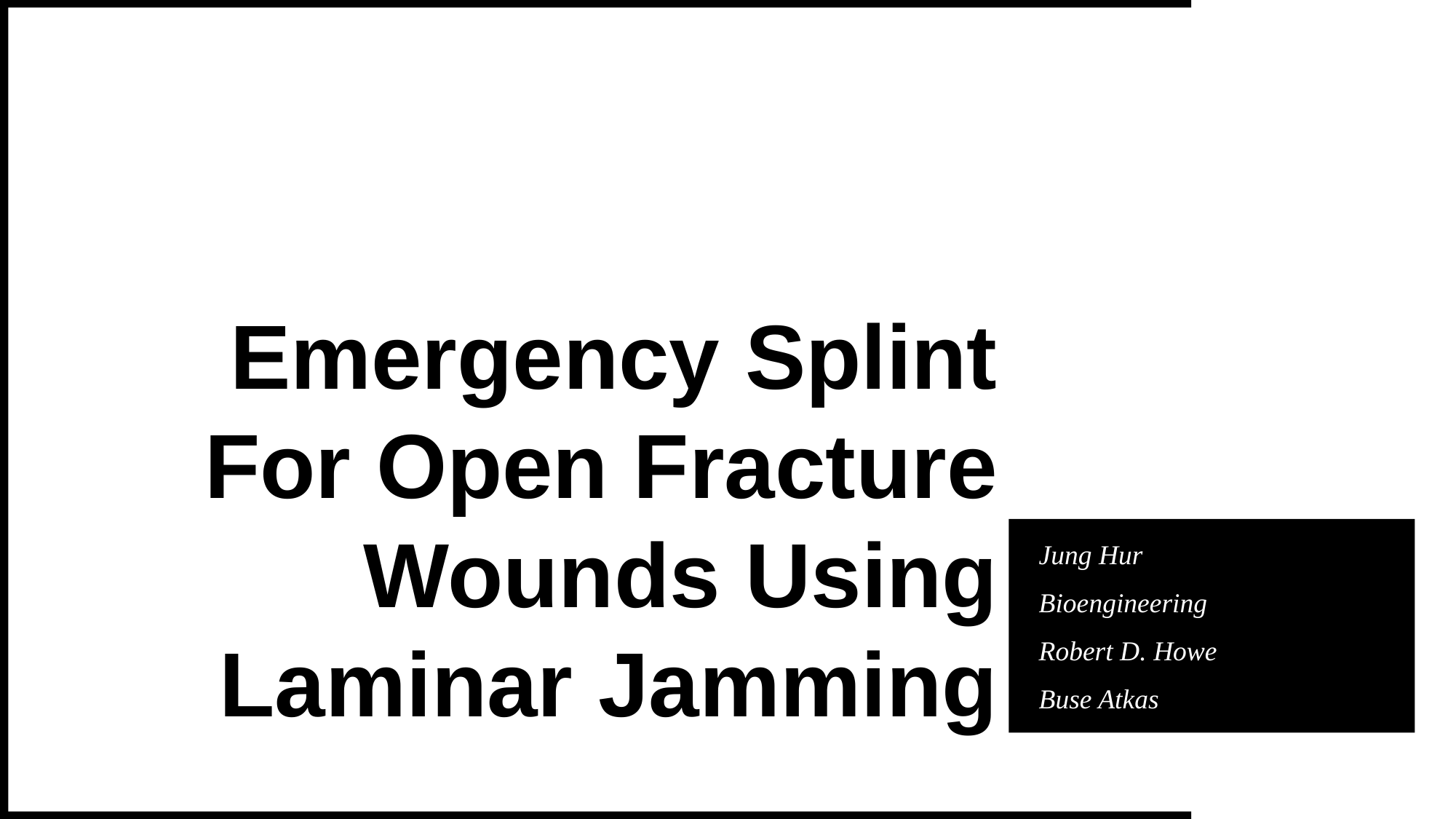

Emergency Splint For Open Fracture Wounds Using Laminar Jamming
Jung Hur
Bioengineering
Robert D. Howe
Buse Atkas